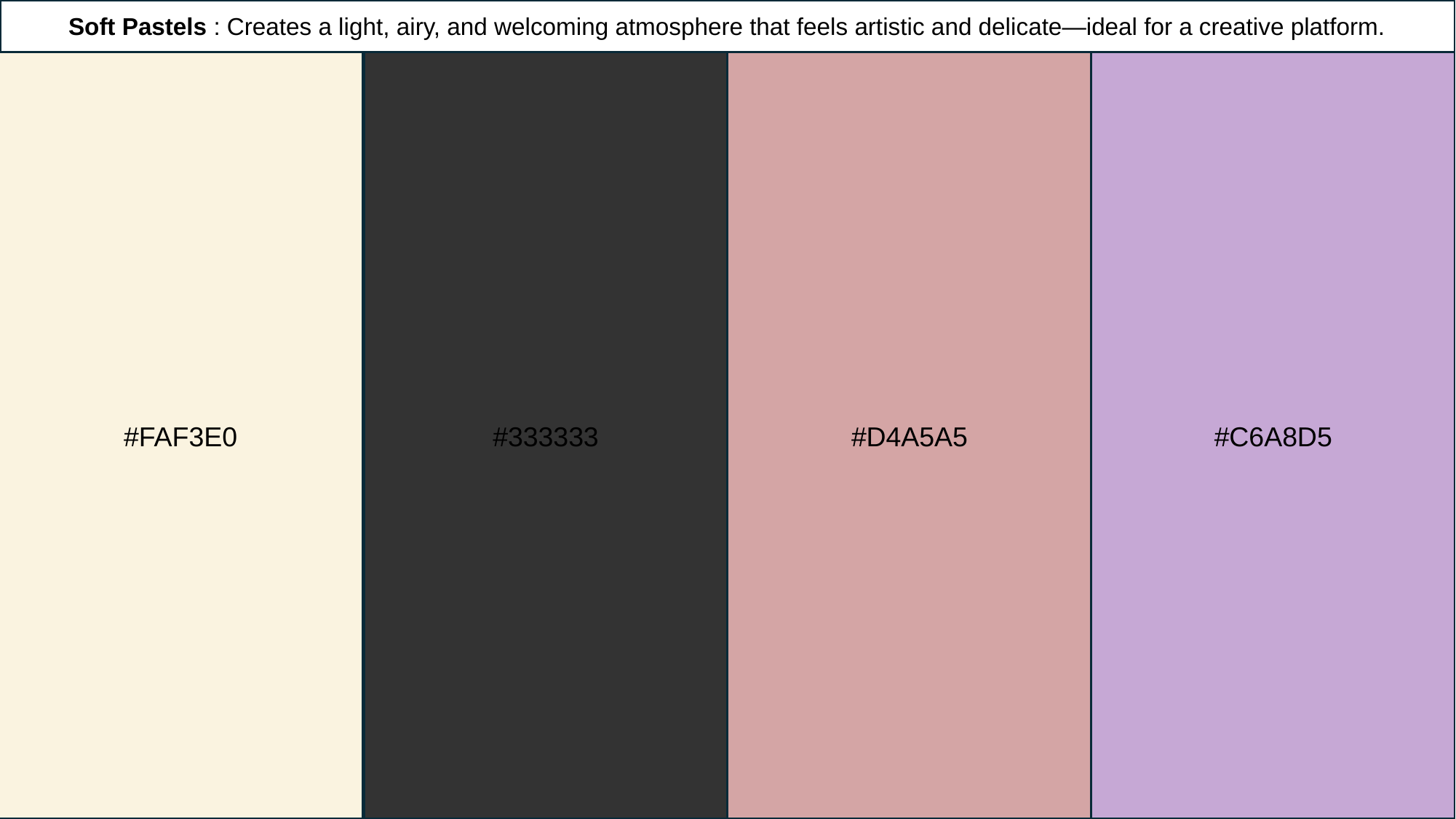

Soft Pastels : Creates a light, airy, and welcoming atmosphere that feels artistic and delicate—ideal for a creative platform.
#FAF3E0
#333333
#D4A5A5
#C6A8D5